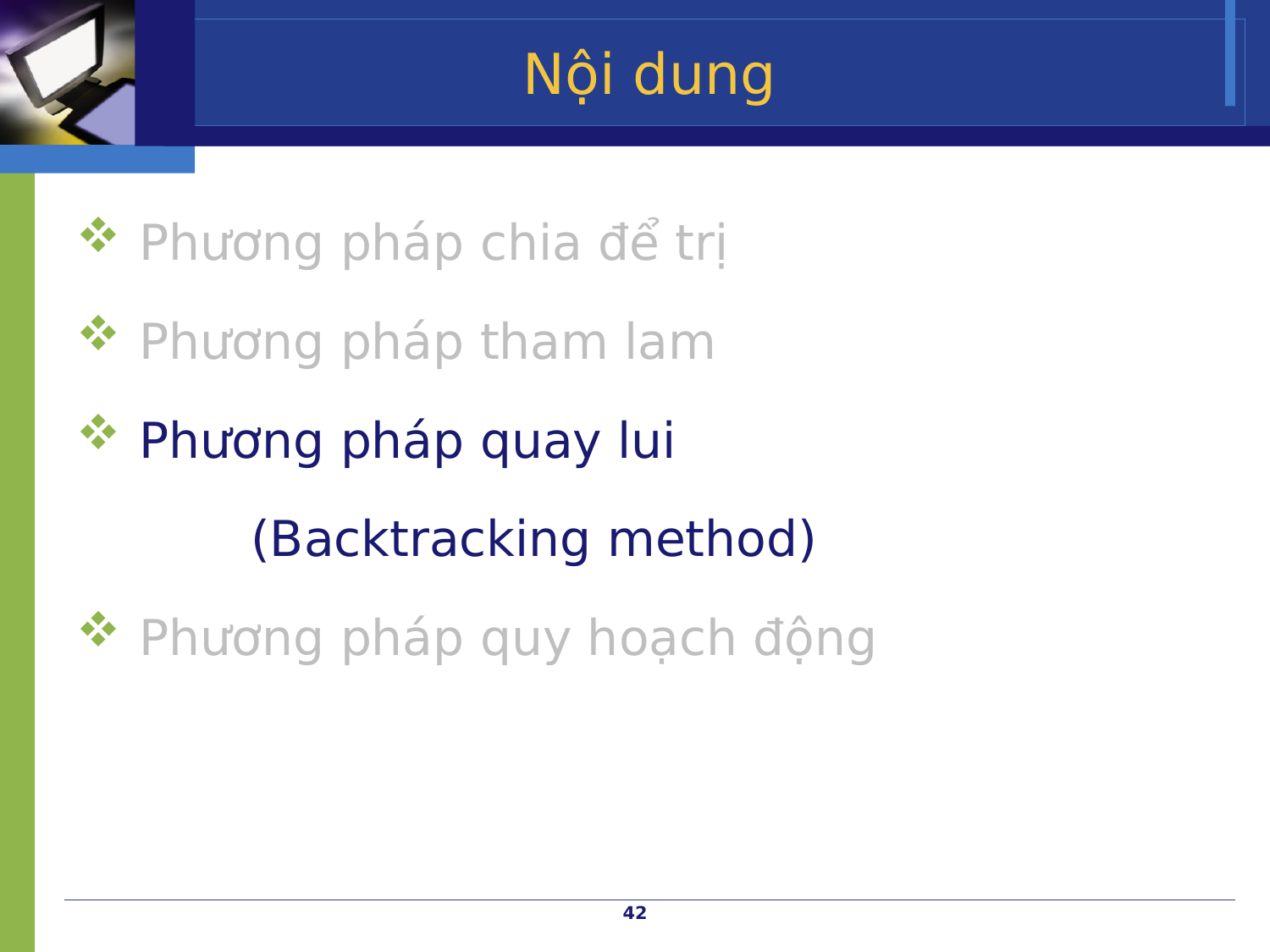

# Nội dung
 Phương pháp chia để trị
 Phương pháp tham lam
 Phương pháp quay lui
		(Backtracking method)
 Phương pháp quy hoạch động
42